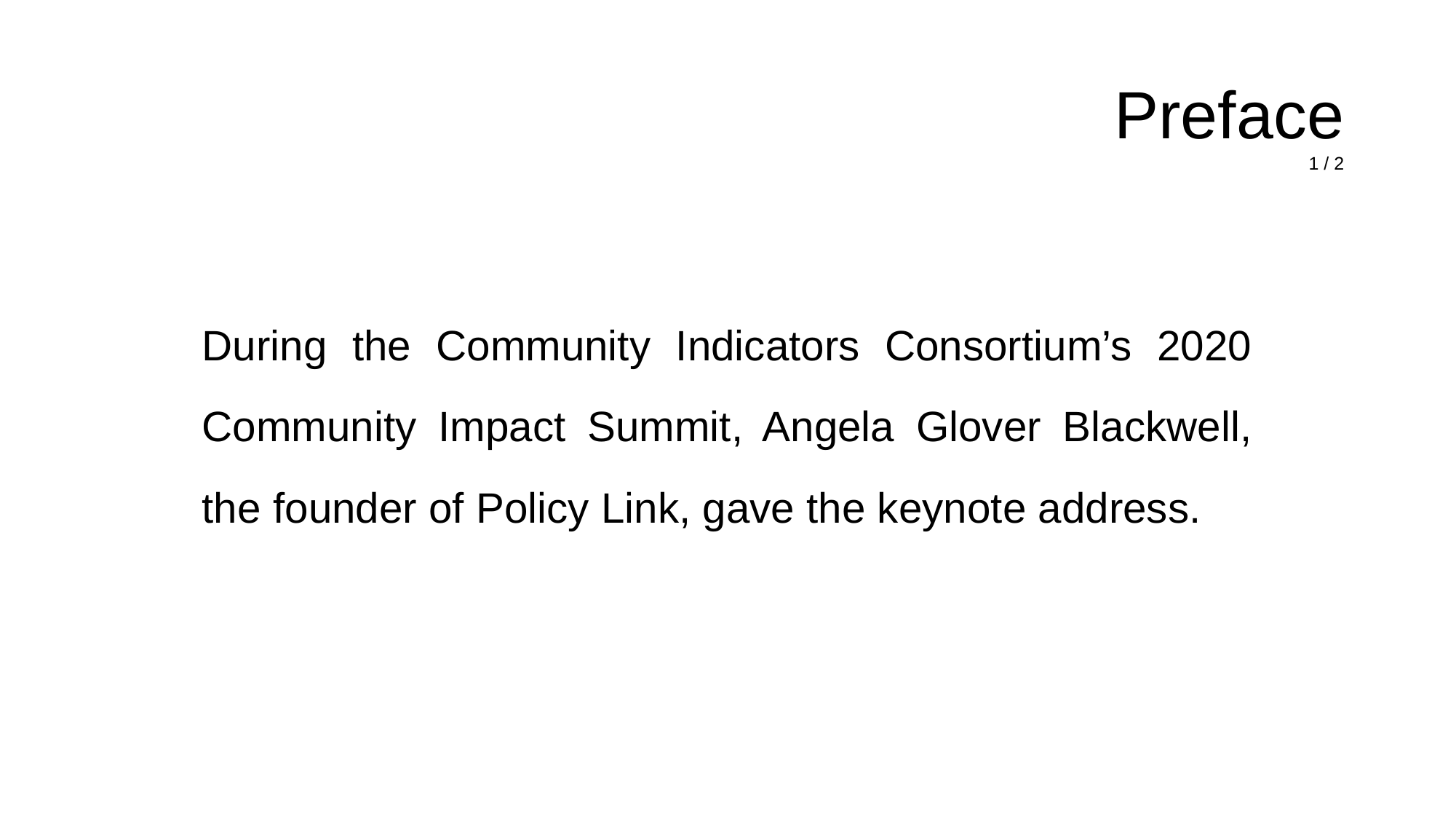

# Preface 1 / 2
During the Community Indicators Consortium’s 2020 Community Impact Summit, Angela Glover Blackwell, the founder of Policy Link, gave the keynote address.